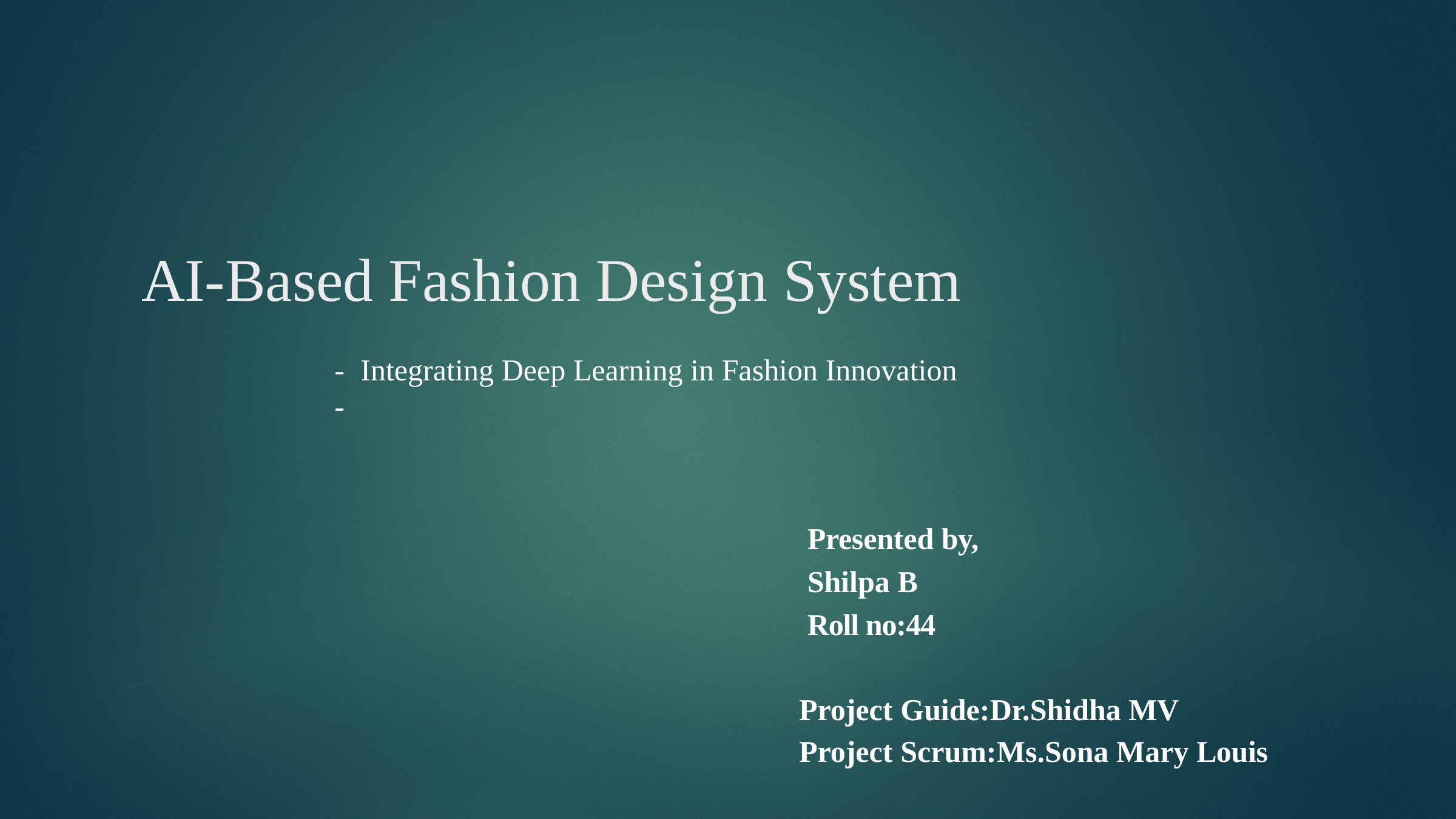

# AI-Based Fashion Design System
-	Integrating Deep Learning in Fashion Innovation -
Presented by,
Shilpa B
Roll no:44

Project Guide:Dr.Shidha MV
Project Scrum:Ms.Sona Mary Louis